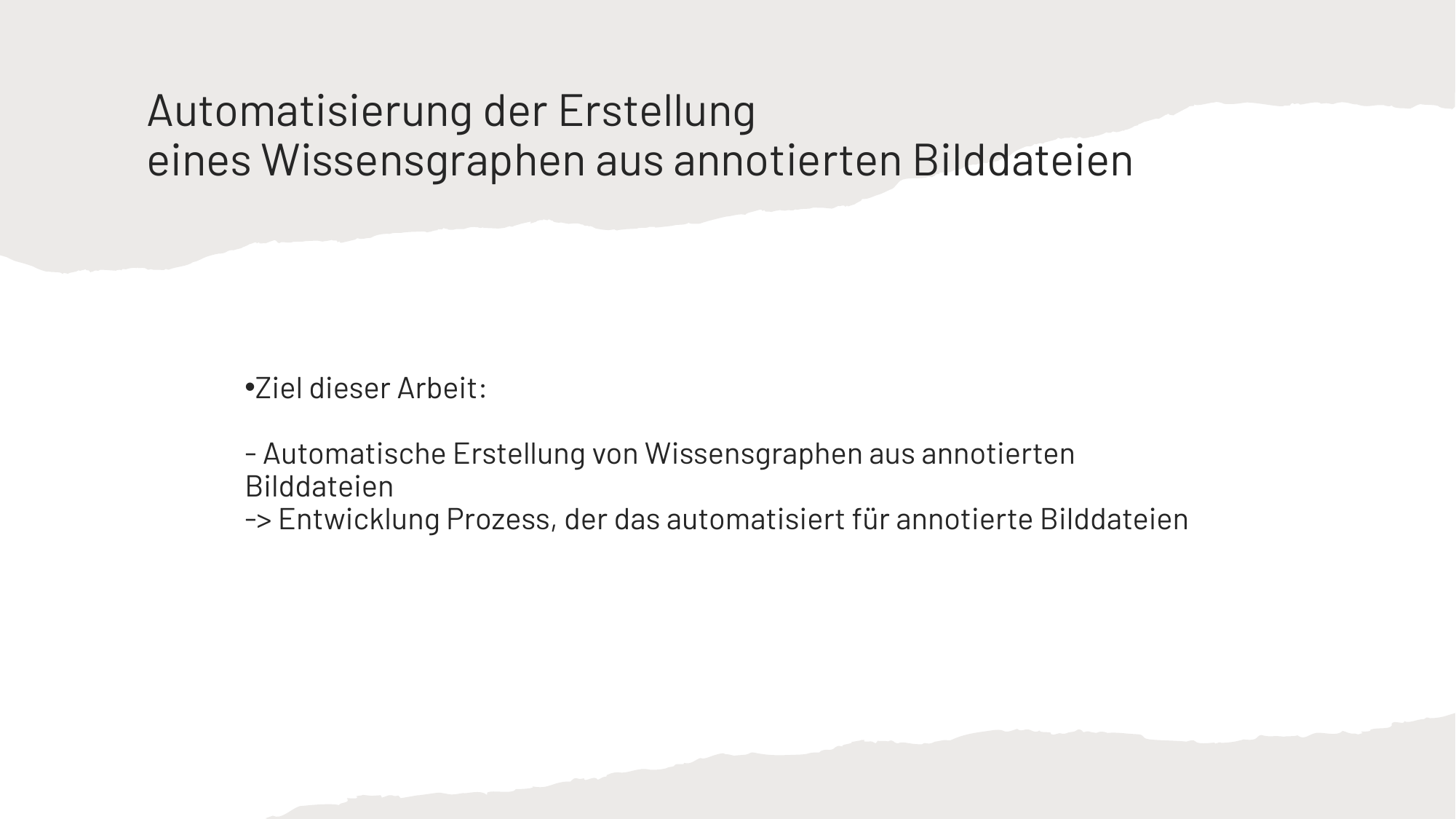

# Automatisierung der Erstellung eines Wissensgraphen aus annotierten Bilddateien
Ziel dieser Arbeit:
- Automatische Erstellung von Wissensgraphen aus annotierten Bilddateien
-> Entwicklung Prozess, der das automatisiert für annotierte Bilddateien